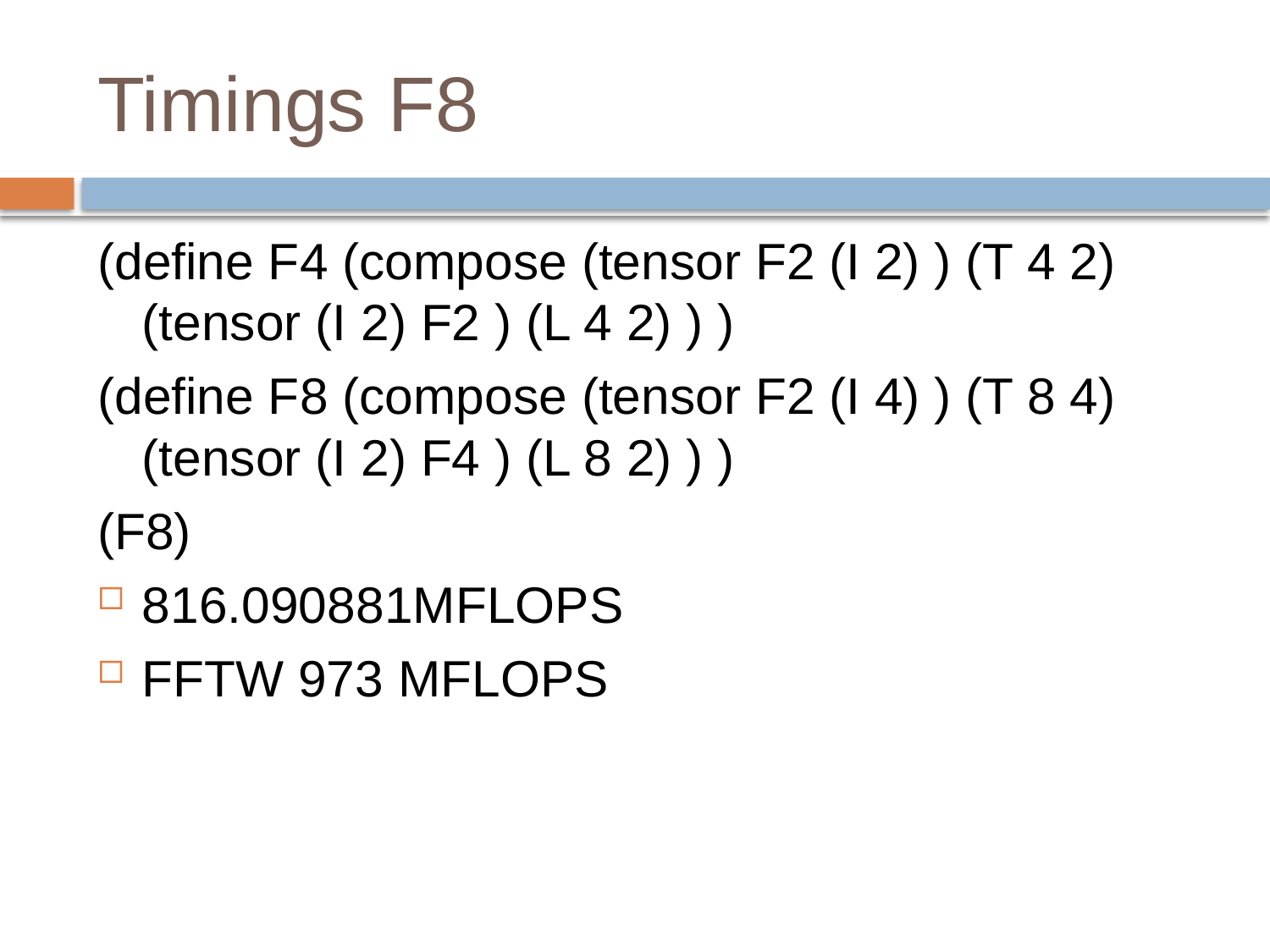

# Timings F8
(define F4 (compose (tensor F2 (I 2) ) (T 4 2) (tensor (I 2) F2 ) (L 4 2) ) )
(define F8 (compose (tensor F2 (I 4) ) (T 8 4) (tensor (I 2) F4 ) (L 8 2) ) )
(F8)
816.090881MFLOPS
FFTW 973 MFLOPS